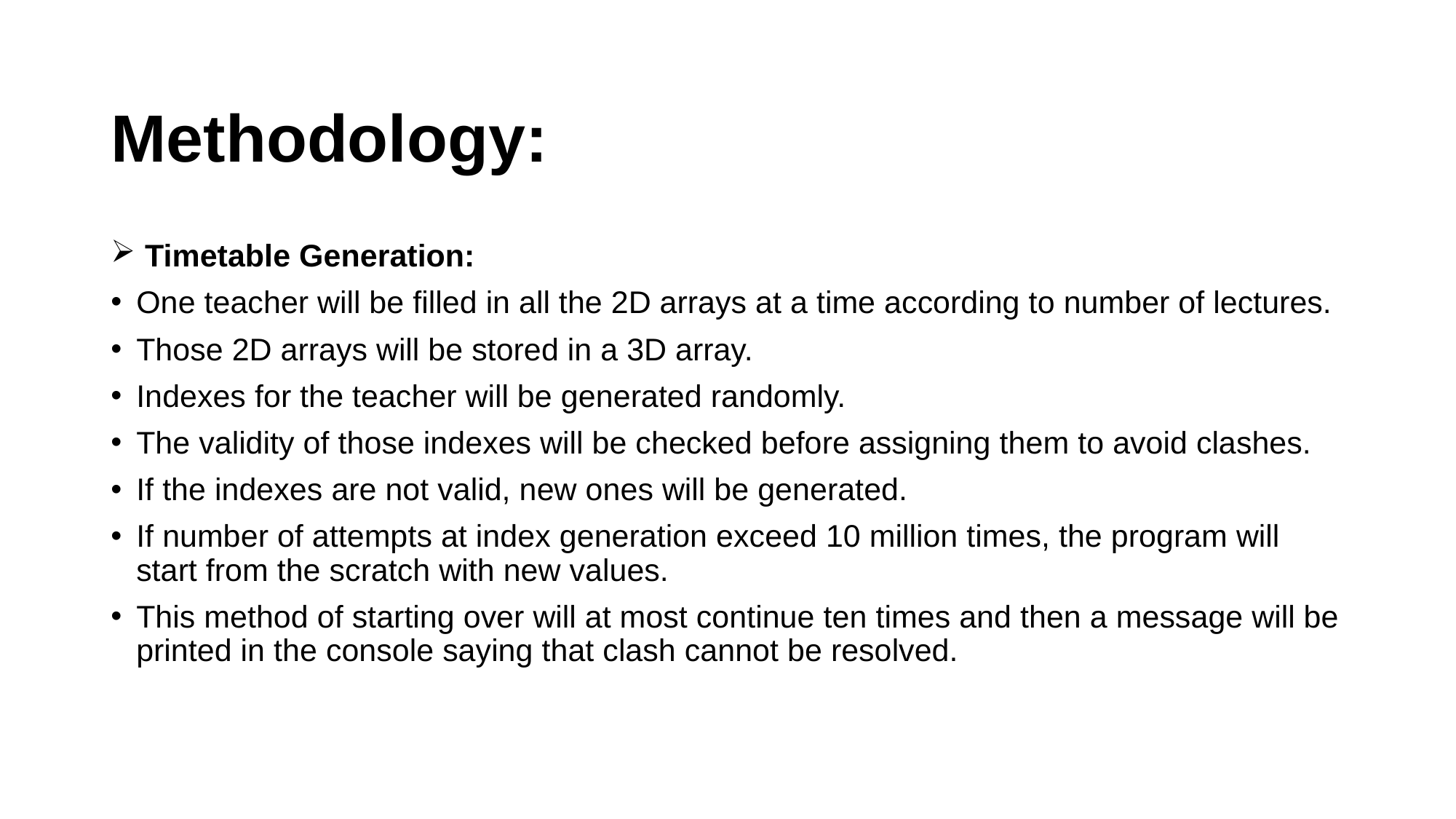

# Methodology:
 Timetable Generation:
One teacher will be filled in all the 2D arrays at a time according to number of lectures.
Those 2D arrays will be stored in a 3D array.
Indexes for the teacher will be generated randomly.
The validity of those indexes will be checked before assigning them to avoid clashes.
If the indexes are not valid, new ones will be generated.
If number of attempts at index generation exceed 10 million times, the program will start from the scratch with new values.
This method of starting over will at most continue ten times and then a message will be printed in the console saying that clash cannot be resolved.